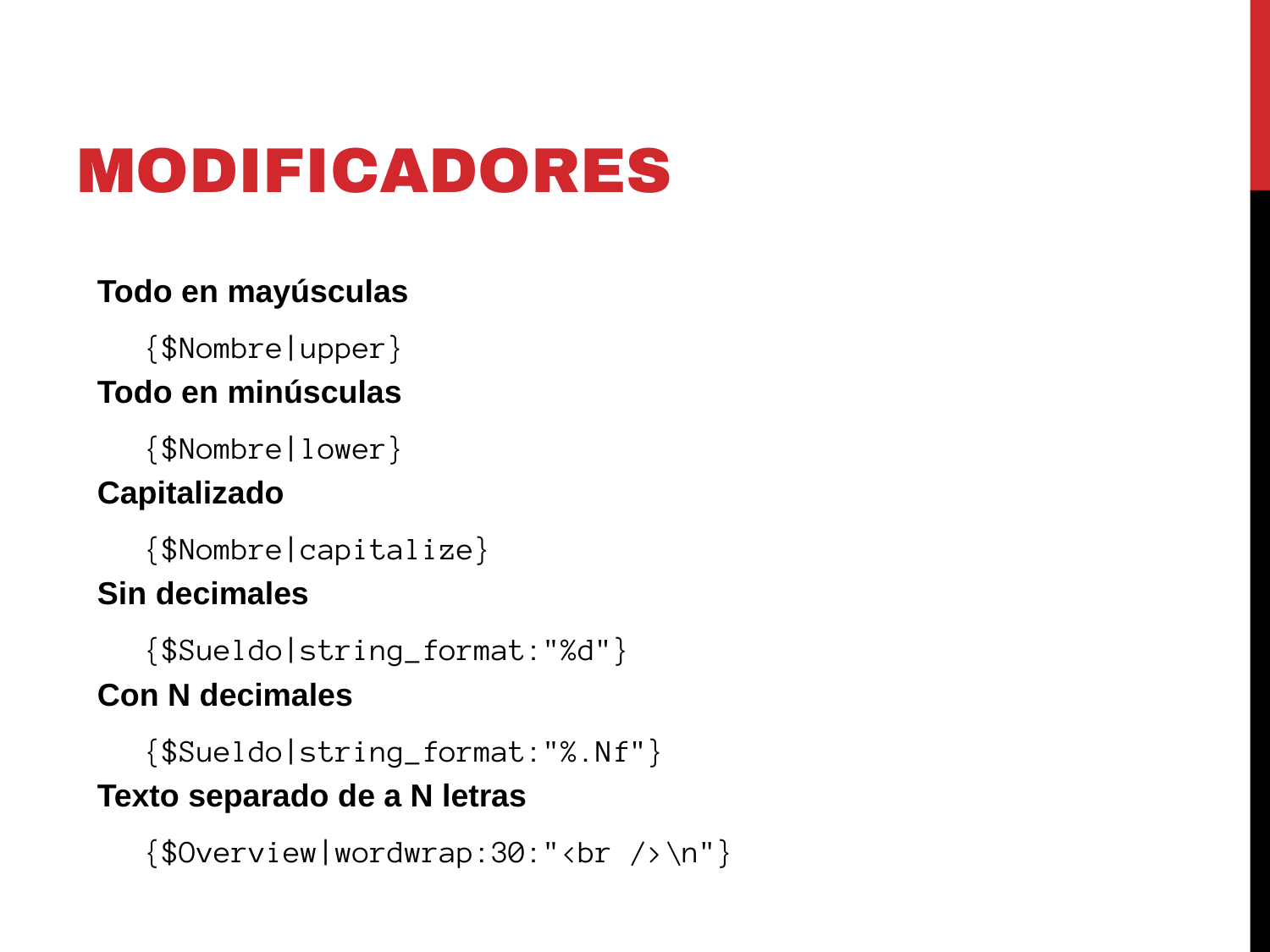

# Modificadores
Todo en mayúsculas
{$Nombre|upper}
Todo en minúsculas
{$Nombre|lower}
Capitalizado
{$Nombre|capitalize}
Sin decimales
{$Sueldo|string_format:"%d"}
Con N decimales
{$Sueldo|string_format:"%.Nf"}
Texto separado de a N letras
{$Overview|wordwrap:30:"<br />\n"}